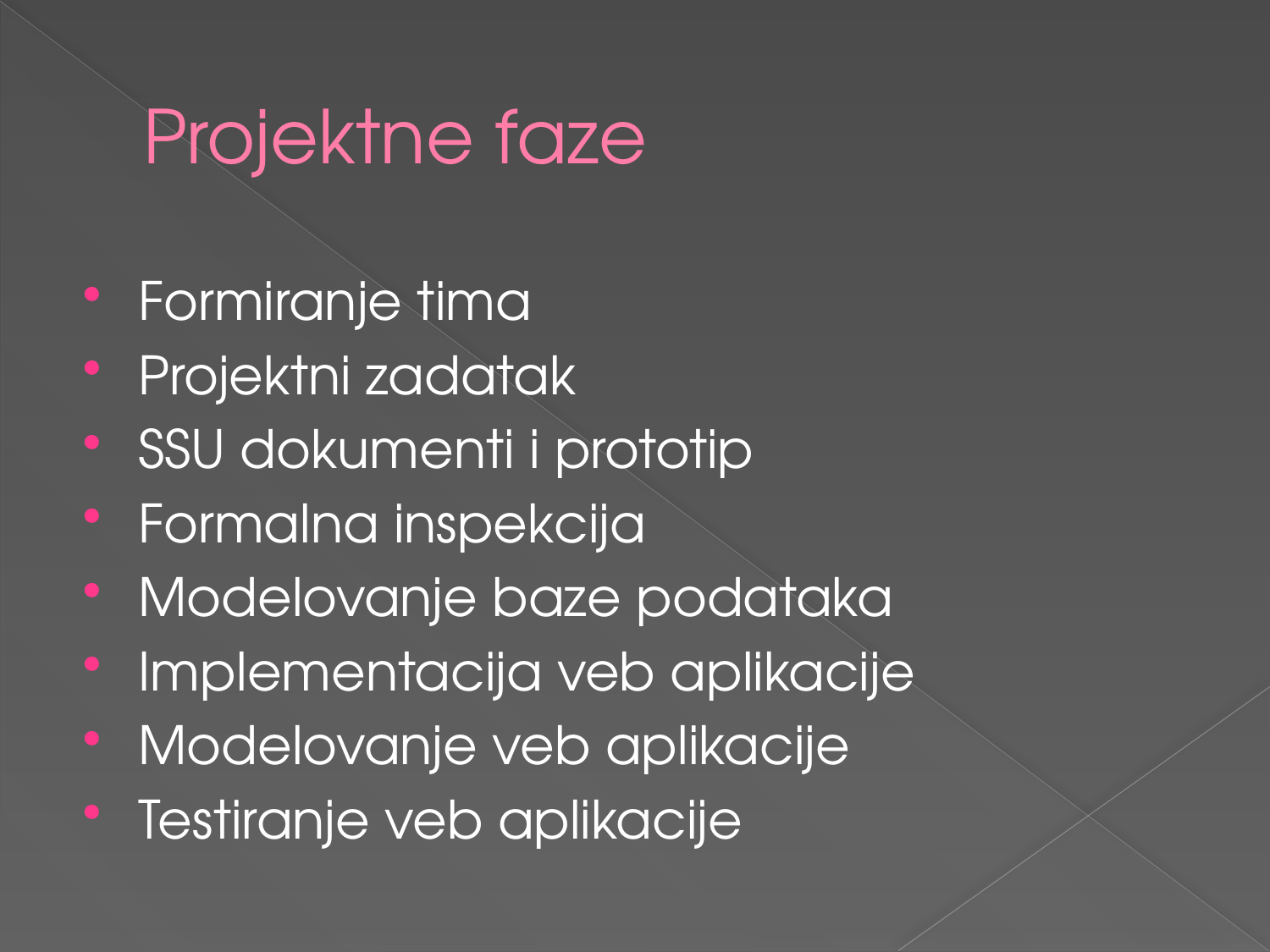

# Projektne faze
Formiranje tima
Projektni zadatak
SSU dokumenti i prototip
Formalna inspekcija
Modelovanje baze podataka
Implementacija veb aplikacije
Modelovanje veb aplikacije
Testiranje veb aplikacije